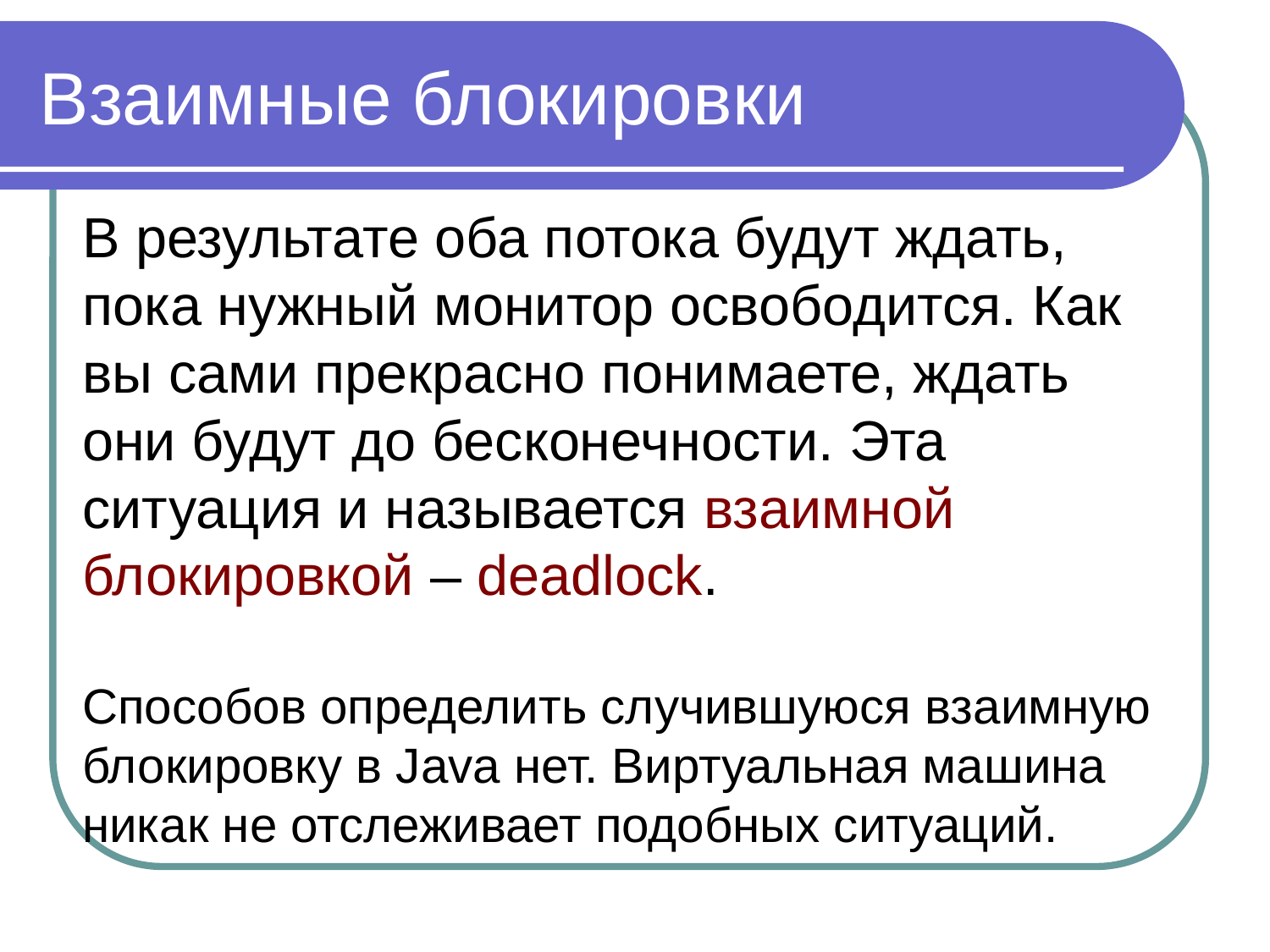

Взаимные блокировки
В результате оба потока будут ждать, пока нужный монитор освободится. Как вы сами прекрасно понимаете, ждать они будут до бесконечности. Эта ситуация и называется взаимной блокировкой – deadlock.

Способов определить случившуюся взаимную блокировку в Java нет. Виртуальная машина никак не отслеживает подобных ситуаций.